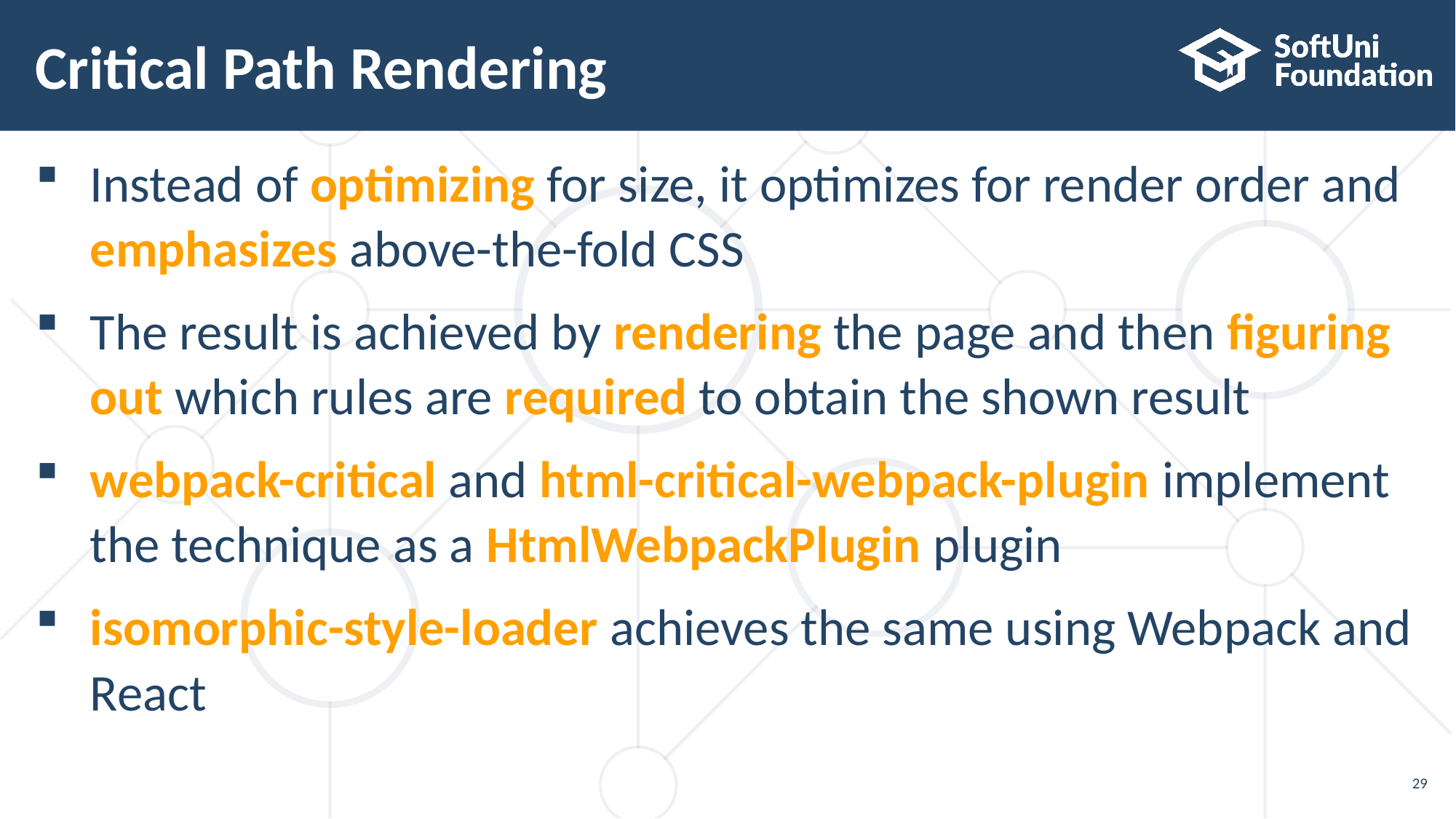

# Critical Path Rendering
Instead of optimizing for size, it optimizes for render order and emphasizes above-the-fold CSS
The result is achieved by rendering the page and then figuring
out which rules are required to obtain the shown result
webpack-critical and html-critical-webpack-plugin implement the technique as a HtmlWebpackPlugin plugin
isomorphic-style-loader achieves the same using Webpack and React
29